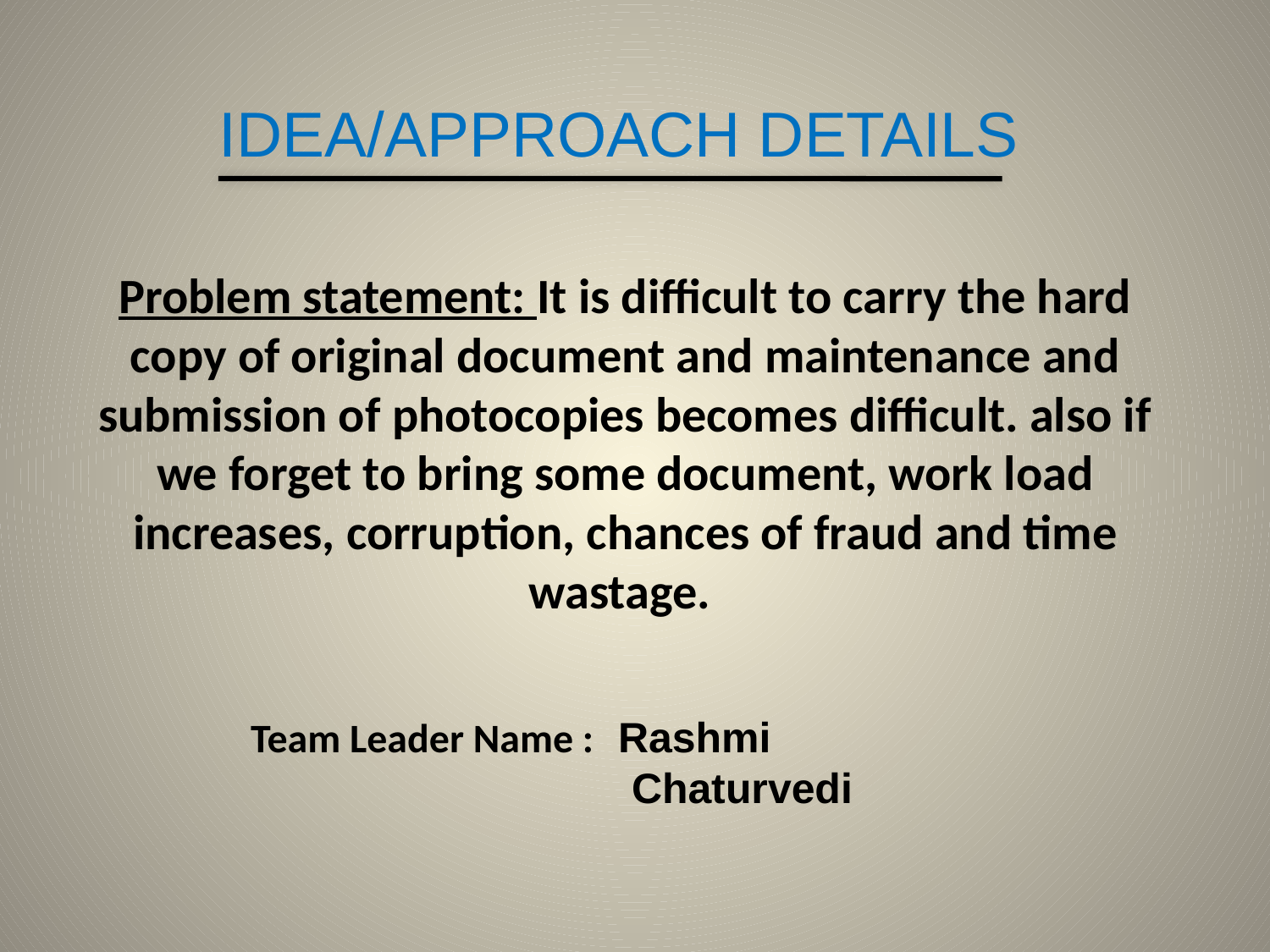

# IDEA/APPROACH DETAILS
Problem statement: It is difficult to carry the hard copy of original document and maintenance and submission of photocopies becomes difficult. also if we forget to bring some document, work load increases, corruption, chances of fraud and time wastage.

Team Leader Name :   Rashmi           			Chaturvedi